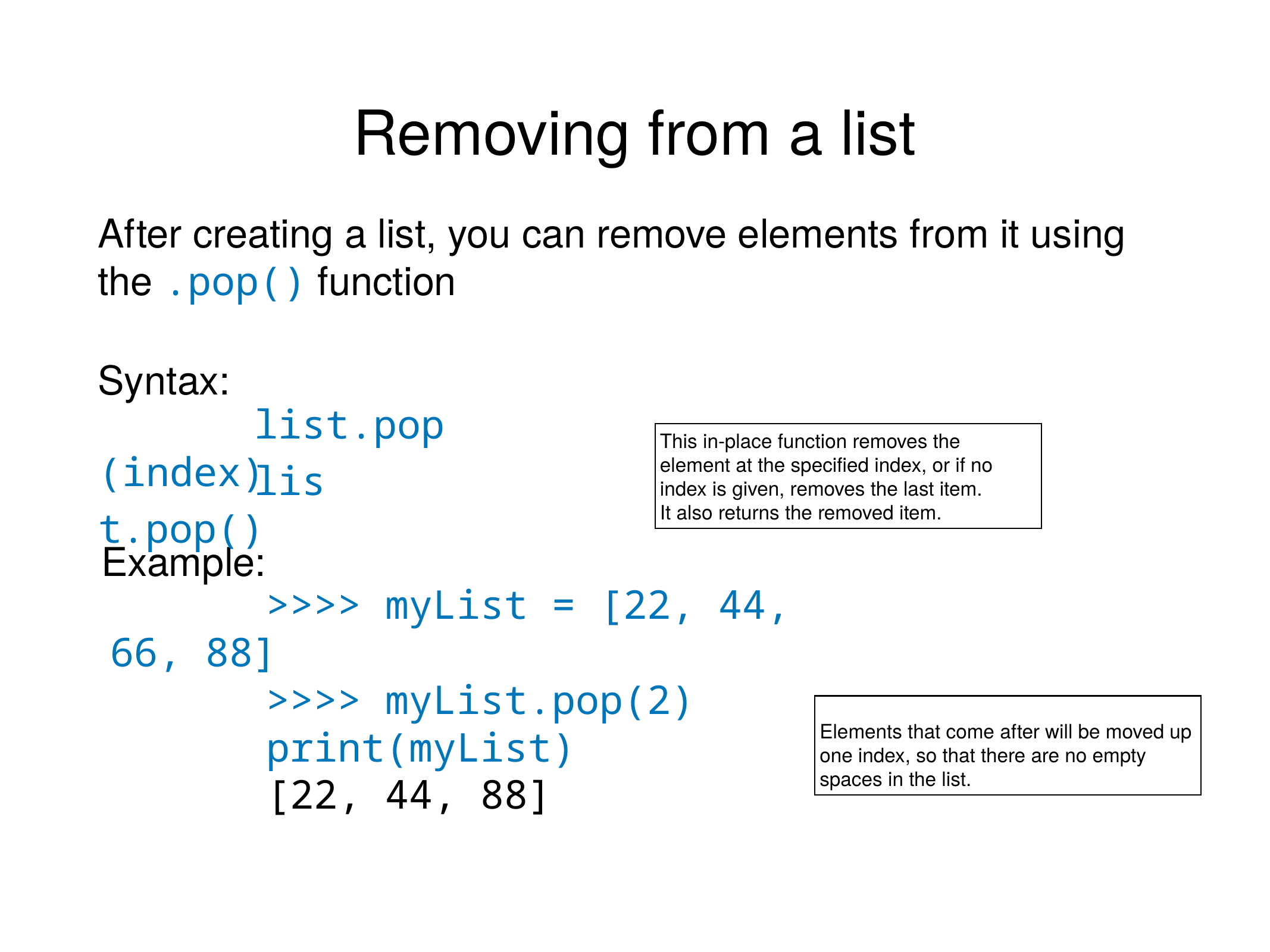

# Removing from a list
After creating a list, you can remove elements from it using the .pop() function
Syntax:
list.pop(index)
This in-place function removes the element at the specified index, or if no index is given, removes the last item.
It also returns the removed item.
list.pop()
Example:
>>>> myList = [22, 44, 66, 88]
>>>> myList.pop(2)
print(myList)
[22, 44, 88]

Elements that come after will be moved up one index, so that there are no empty spaces in the list.